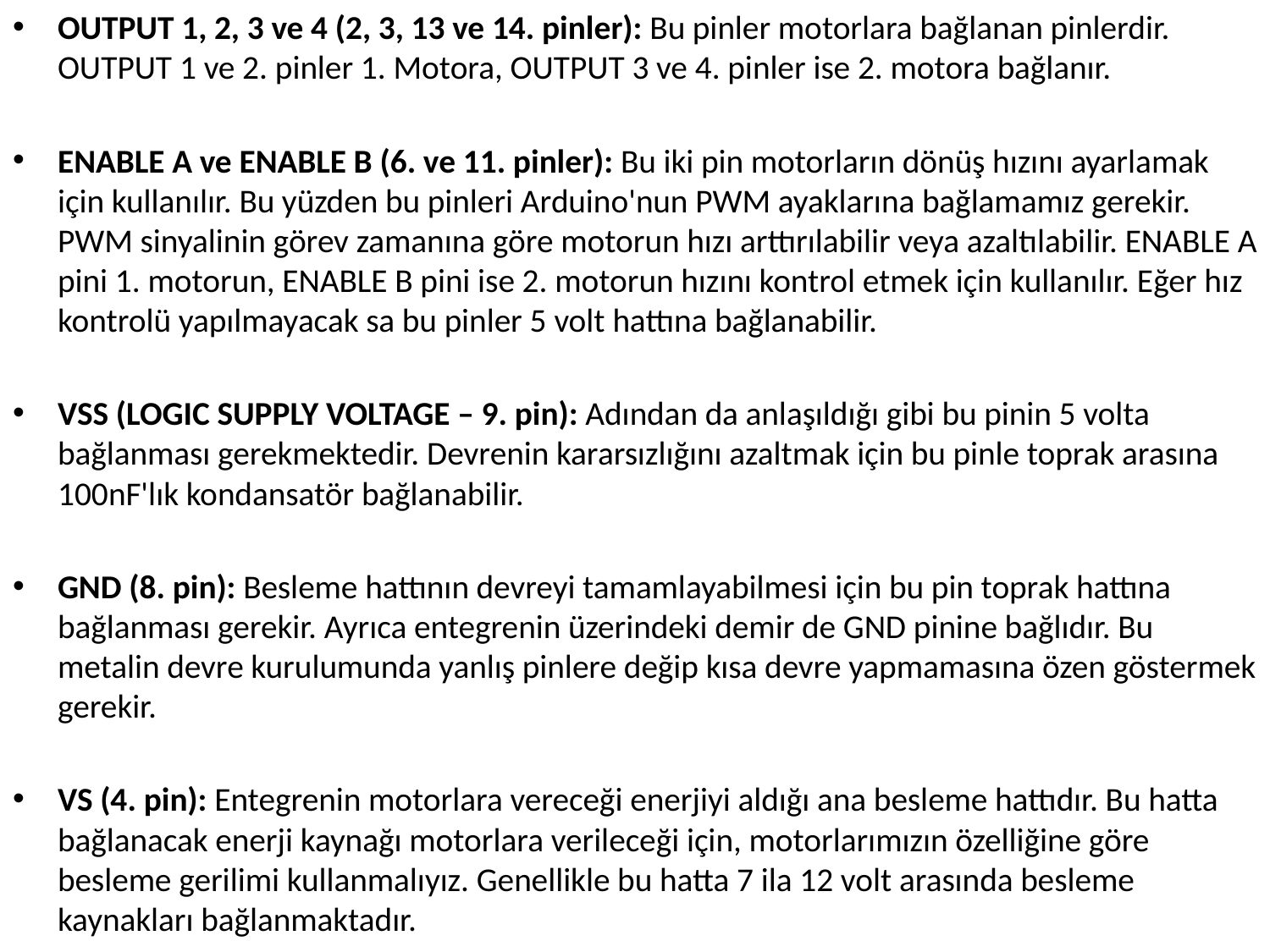

OUTPUT 1, 2, 3 ve 4 (2, 3, 13 ve 14. pinler): Bu pinler motorlara bağlanan pinlerdir. OUTPUT 1 ve 2. pinler 1. Motora, OUTPUT 3 ve 4. pinler ise 2. motora bağlanır.

ENABLE A ve ENABLE B (6. ve 11. pinler): Bu iki pin motorların dönüş hızını ayarlamak için kullanılır. Bu yüzden bu pinleri Arduino'nun PWM ayaklarına bağlamamız gerekir. PWM sinyalinin görev zamanına göre motorun hızı arttırılabilir veya azaltılabilir. ENABLE A pini 1. motorun, ENABLE B pini ise 2. motorun hızını kontrol etmek için kullanılır. Eğer hız kontrolü yapılmayacak sa bu pinler 5 volt hattına bağlanabilir.

VSS (LOGIC SUPPLY VOLTAGE – 9. pin): Adından da anlaşıldığı gibi bu pinin 5 volta bağlanması gerekmektedir. Devrenin kararsızlığını azaltmak için bu pinle toprak arasına 100nF'lık kondansatör bağlanabilir.

GND (8. pin): Besleme hattının devreyi tamamlayabilmesi için bu pin toprak hattına bağlanması gerekir. Ayrıca entegrenin üzerindeki demir de GND pinine bağlıdır. Bu metalin devre kurulumunda yanlış pinlere değip kısa devre yapmamasına özen göstermek gerekir.

VS (4. pin): Entegrenin motorlara vereceği enerjiyi aldığı ana besleme hattıdır. Bu hatta bağlanacak enerji kaynağı motorlara verileceği için, motorlarımızın özelliğine göre besleme gerilimi kullanmalıyız. Genellikle bu hatta 7 ila 12 volt arasında besleme kaynakları bağlanmaktadır.